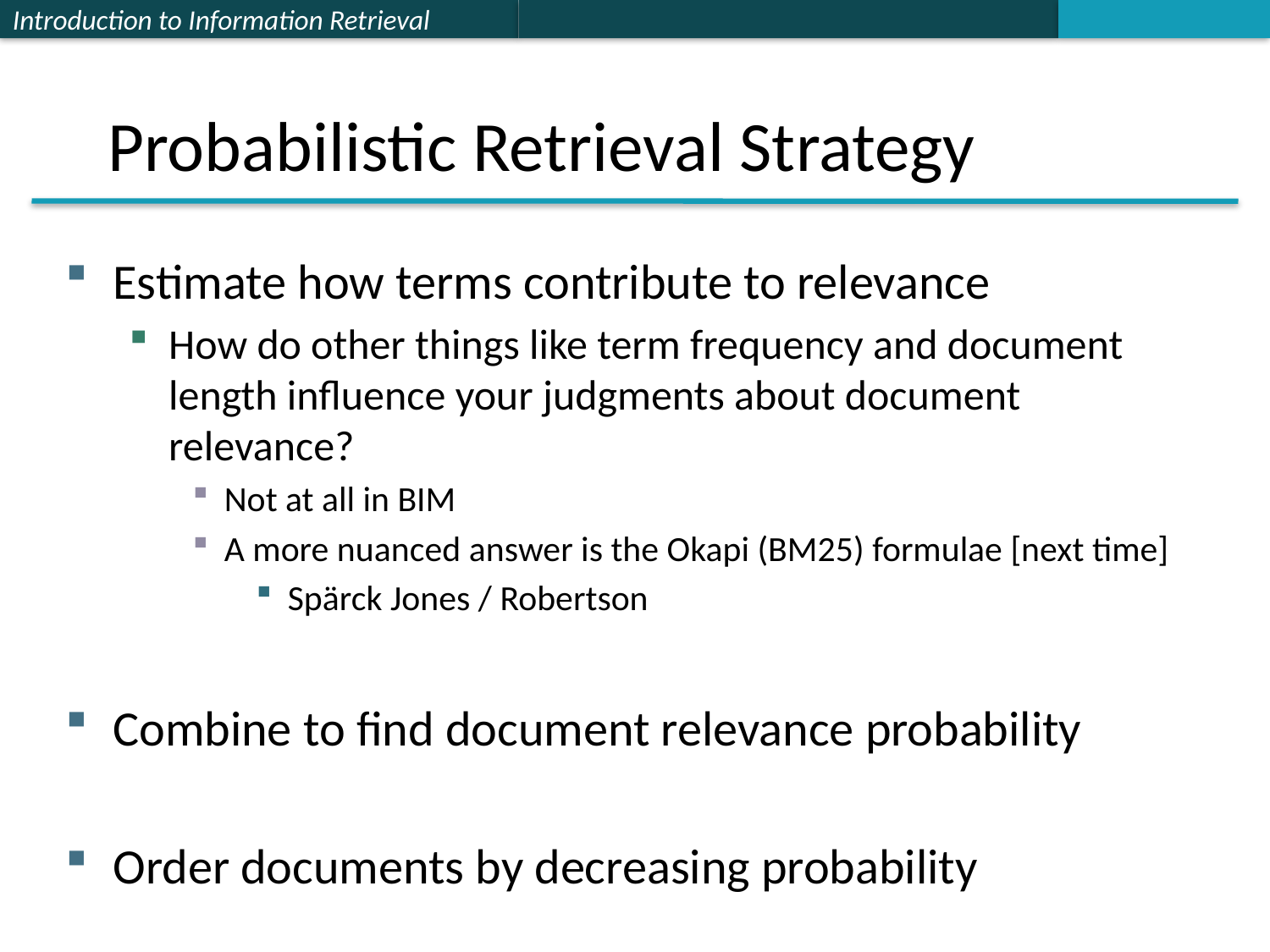

# Probabilistic Retrieval Strategy
Estimate how terms contribute to relevance
How do other things like term frequency and document length influence your judgments about document relevance?
Not at all in BIM
A more nuanced answer is the Okapi (BM25) formulae [next time]
Spärck Jones / Robertson

Combine to find document relevance probability

Order documents by decreasing probability